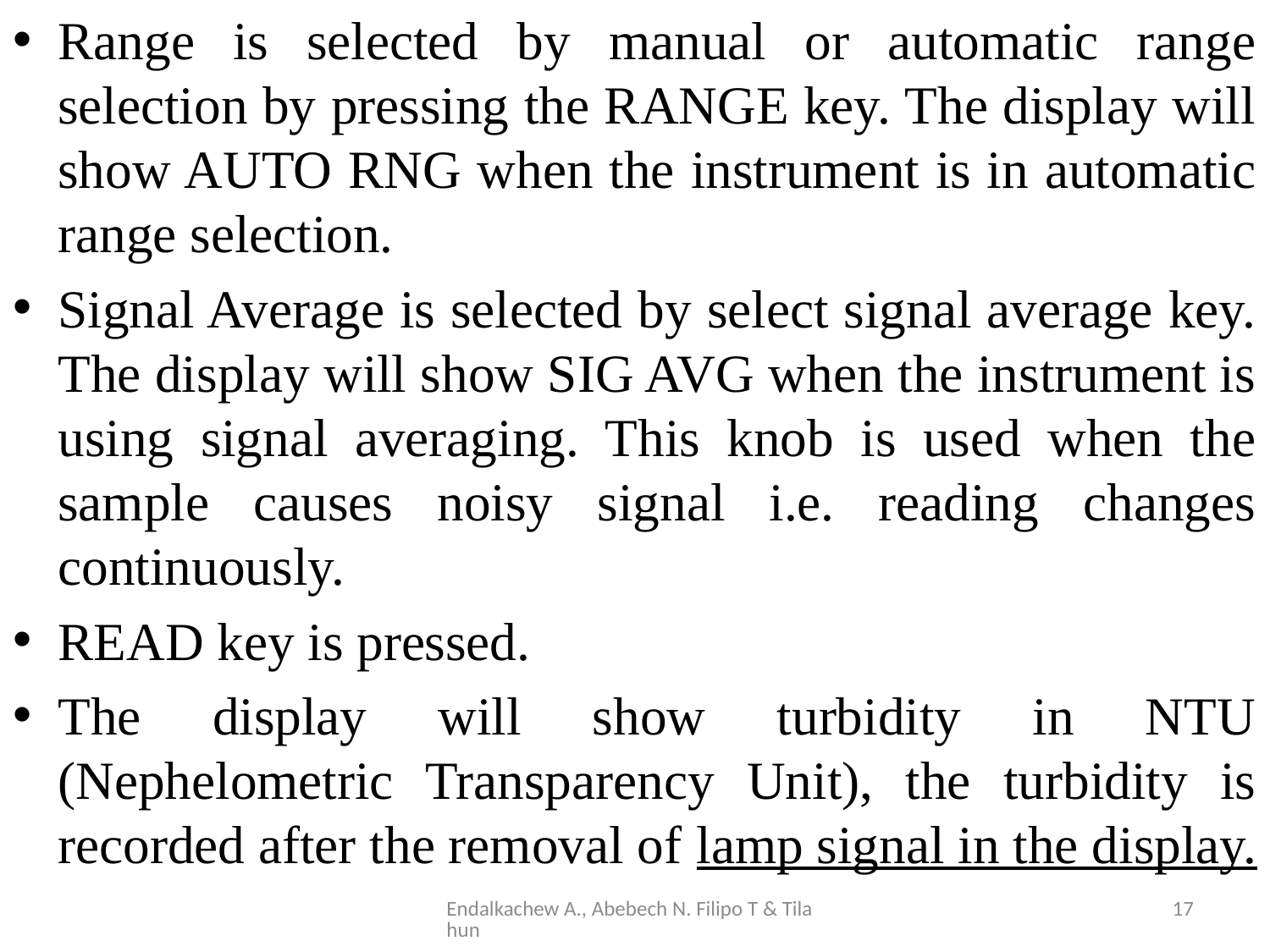

Range is selected by manual or automatic range selection by pressing the RANGE key. The display will show AUTO RNG when the instrument is in automatic range selection.
Signal Average is selected by select signal average key. The display will show SIG AVG when the instrument is using signal averaging. This knob is used when the sample causes noisy signal i.e. reading changes continuously.
READ key is pressed.
The display will show turbidity in NTU (Nephelometric Transparency Unit), the turbidity is recorded after the removal of lamp signal in the display.

Endalkachew A., Abebech N. Filipo T & Tilahun
17